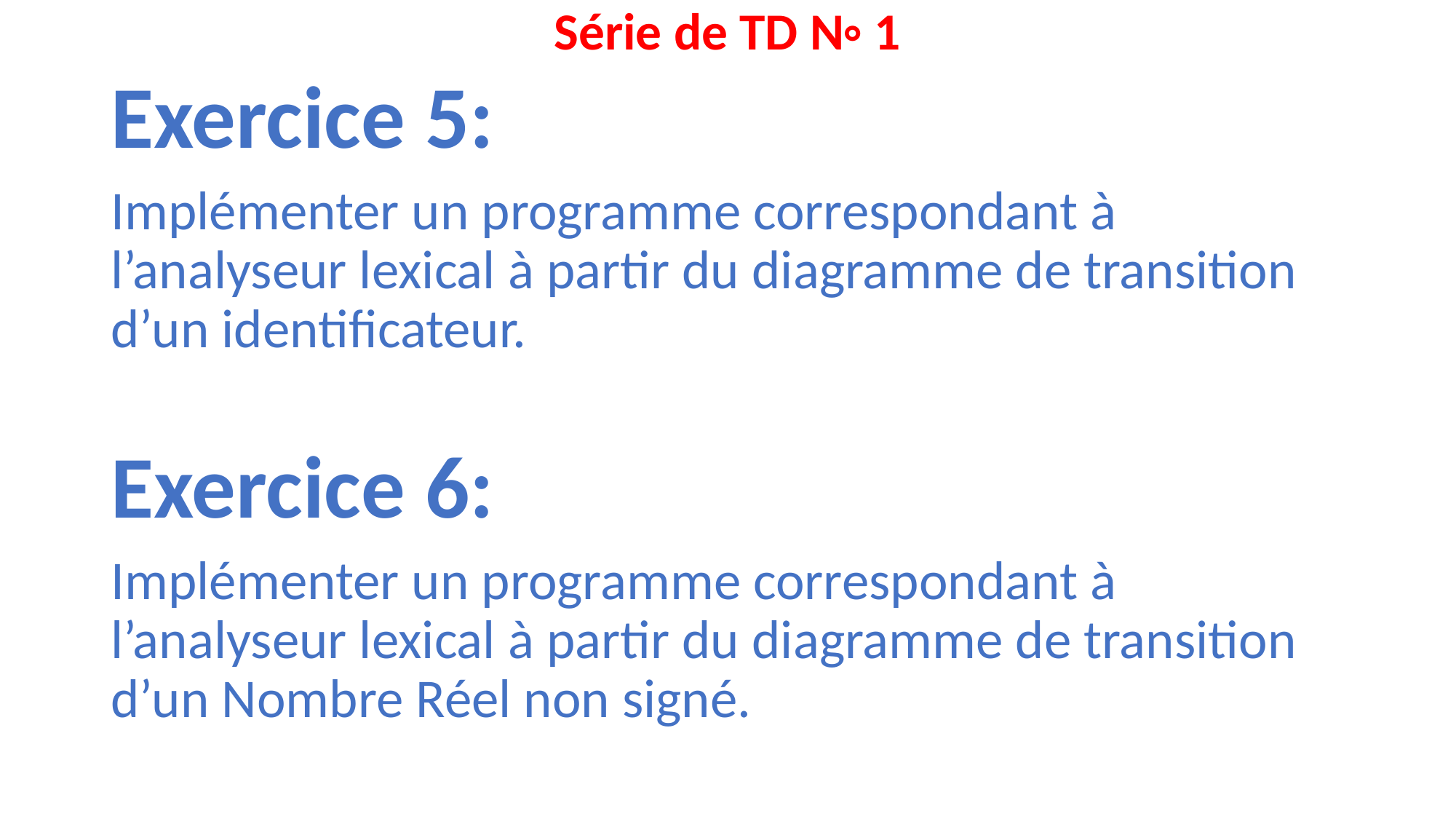

# Série de TD N◦ 1
Exercice 5:
Implémenter un programme correspondant à l’analyseur lexical à partir du diagramme de transition d’un identificateur.

Exercice 6:
Implémenter un programme correspondant à l’analyseur lexical à partir du diagramme de transition d’un Nombre Réel non signé.